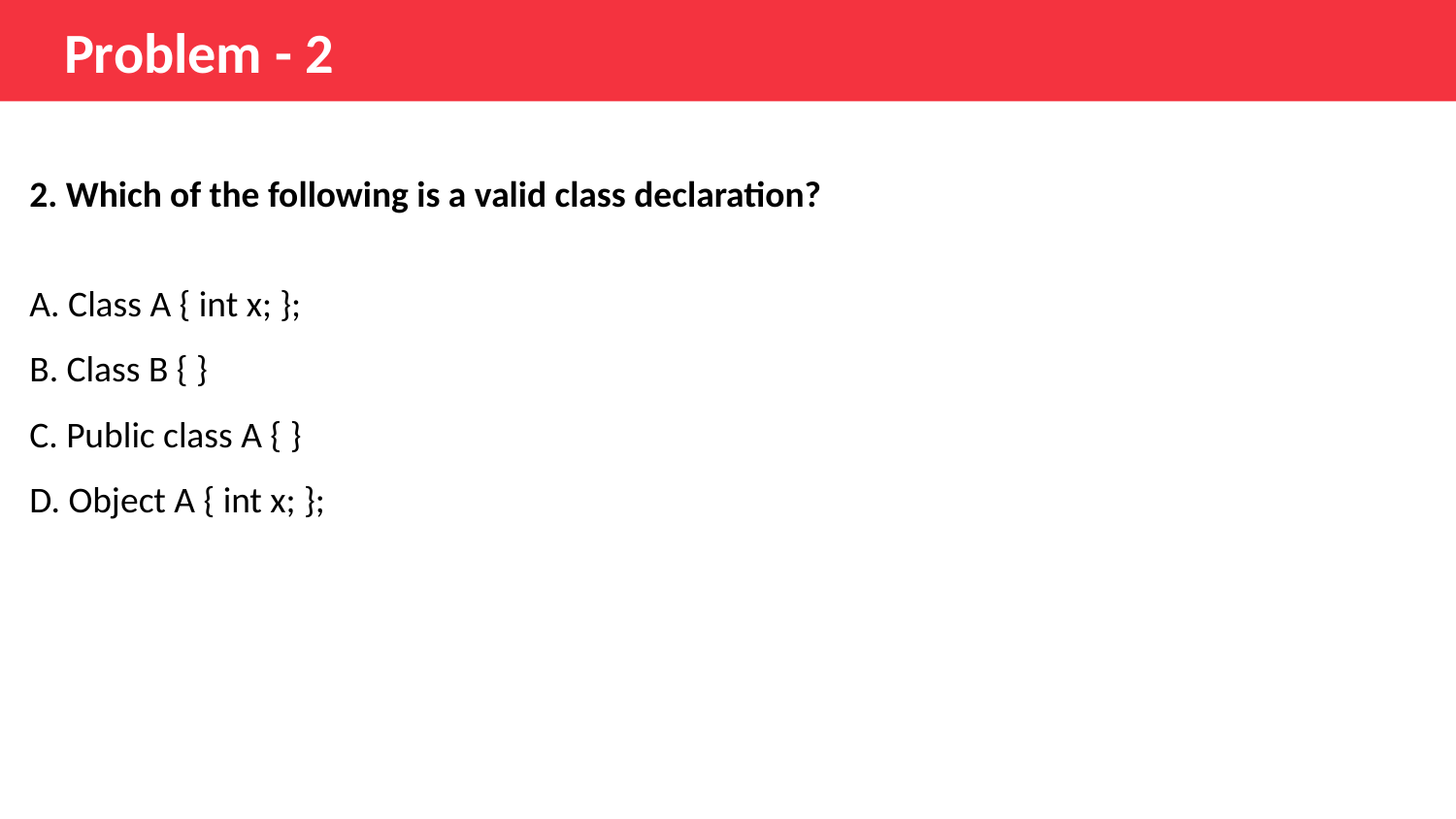

Problem - 2
2. Which of the following is a valid class declaration?
A. Class A { int x; };
B. Class B { }
C. Public class A { }
D. Object A { int x; };